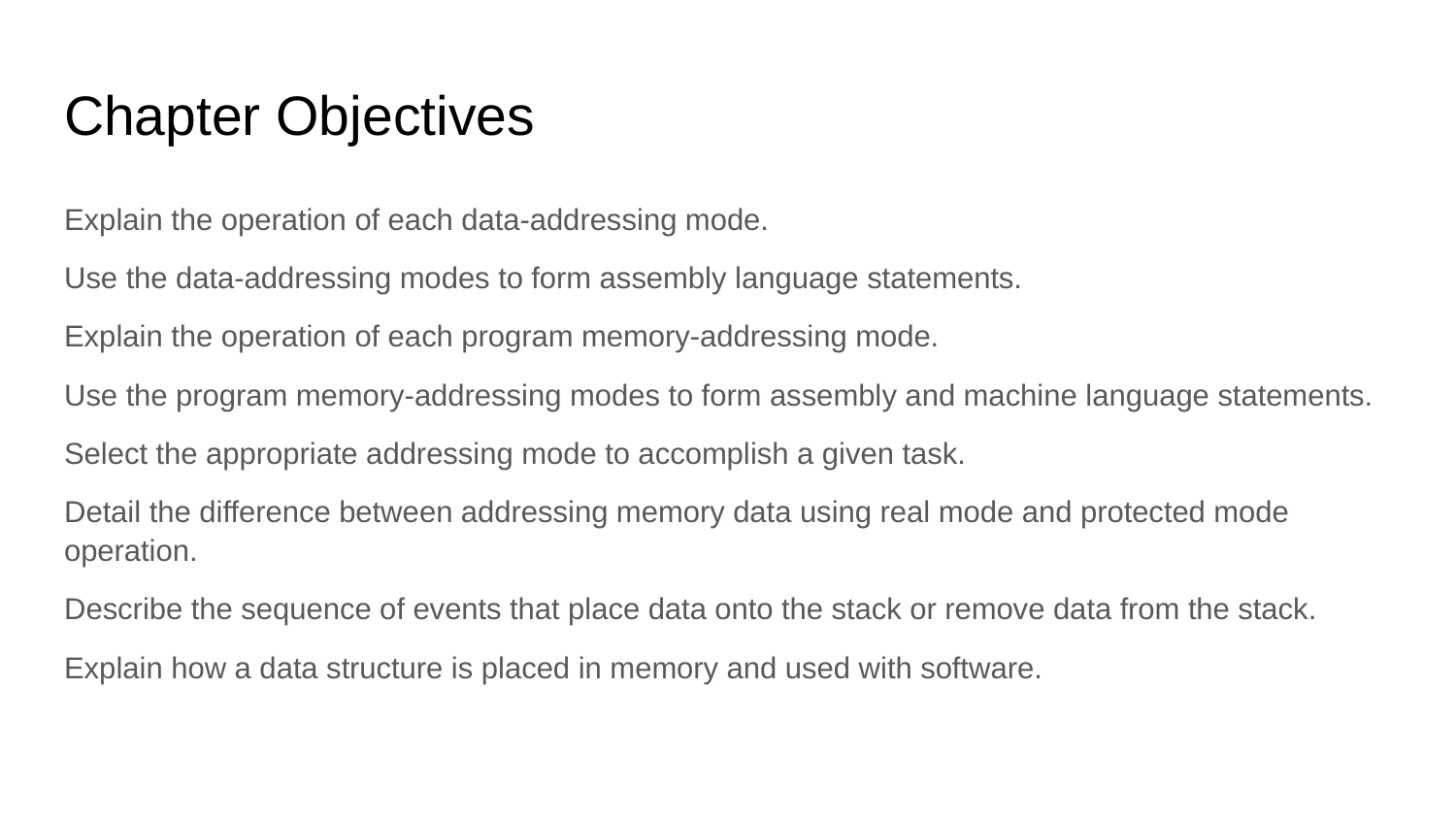

# Chapter Objectives
Explain the operation of each data-addressing mode.
Use the data-addressing modes to form assembly language statements.
Explain the operation of each program memory-addressing mode.
Use the program memory-addressing modes to form assembly and machine language statements.
Select the appropriate addressing mode to accomplish a given task.
Detail the difference between addressing memory data using real mode and protected mode operation.
Describe the sequence of events that place data onto the stack or remove data from the stack.
Explain how a data structure is placed in memory and used with software.